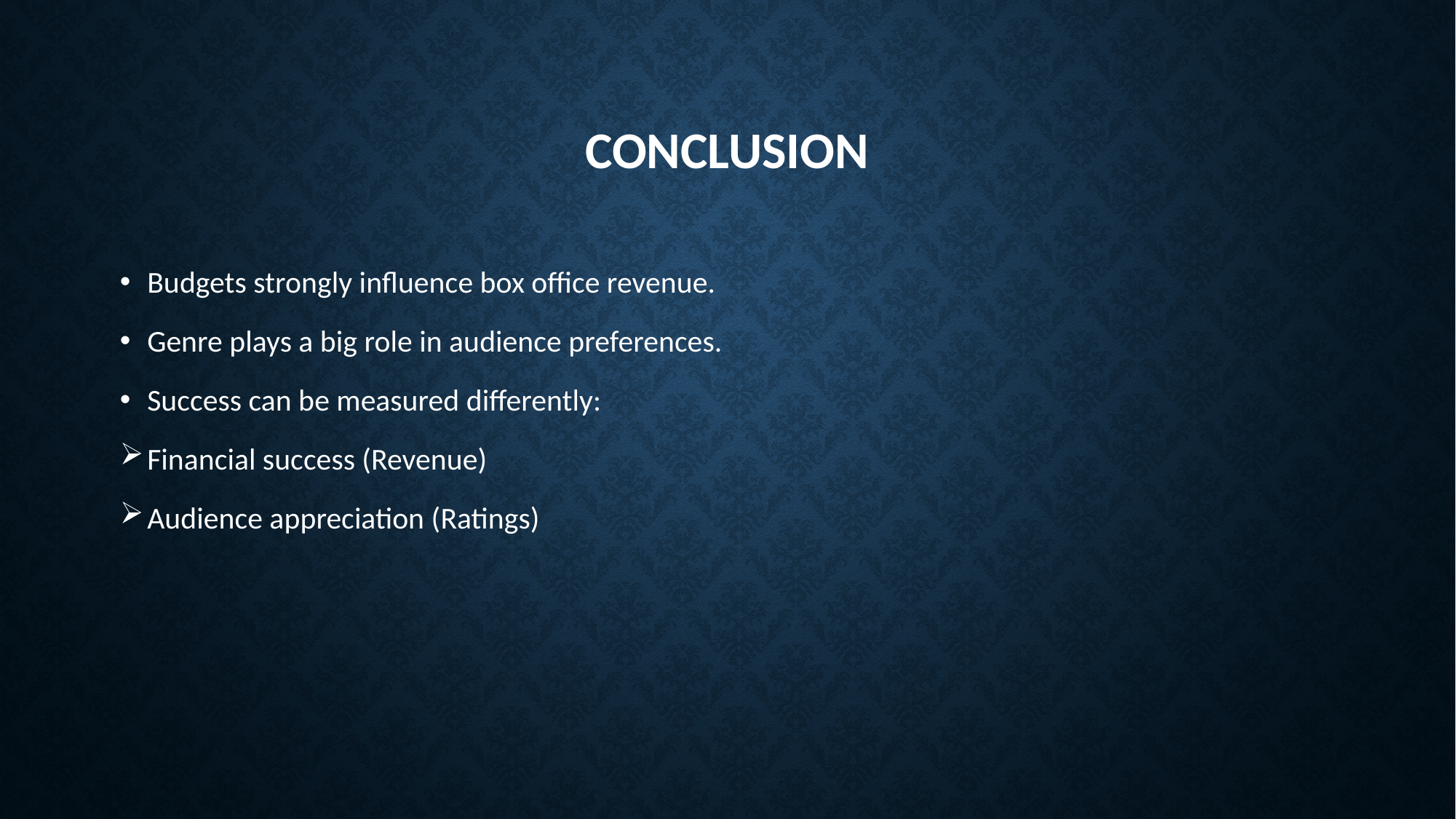

# Conclusion
Budgets strongly influence box office revenue.
Genre plays a big role in audience preferences.
Success can be measured differently:
Financial success (Revenue)
Audience appreciation (Ratings)